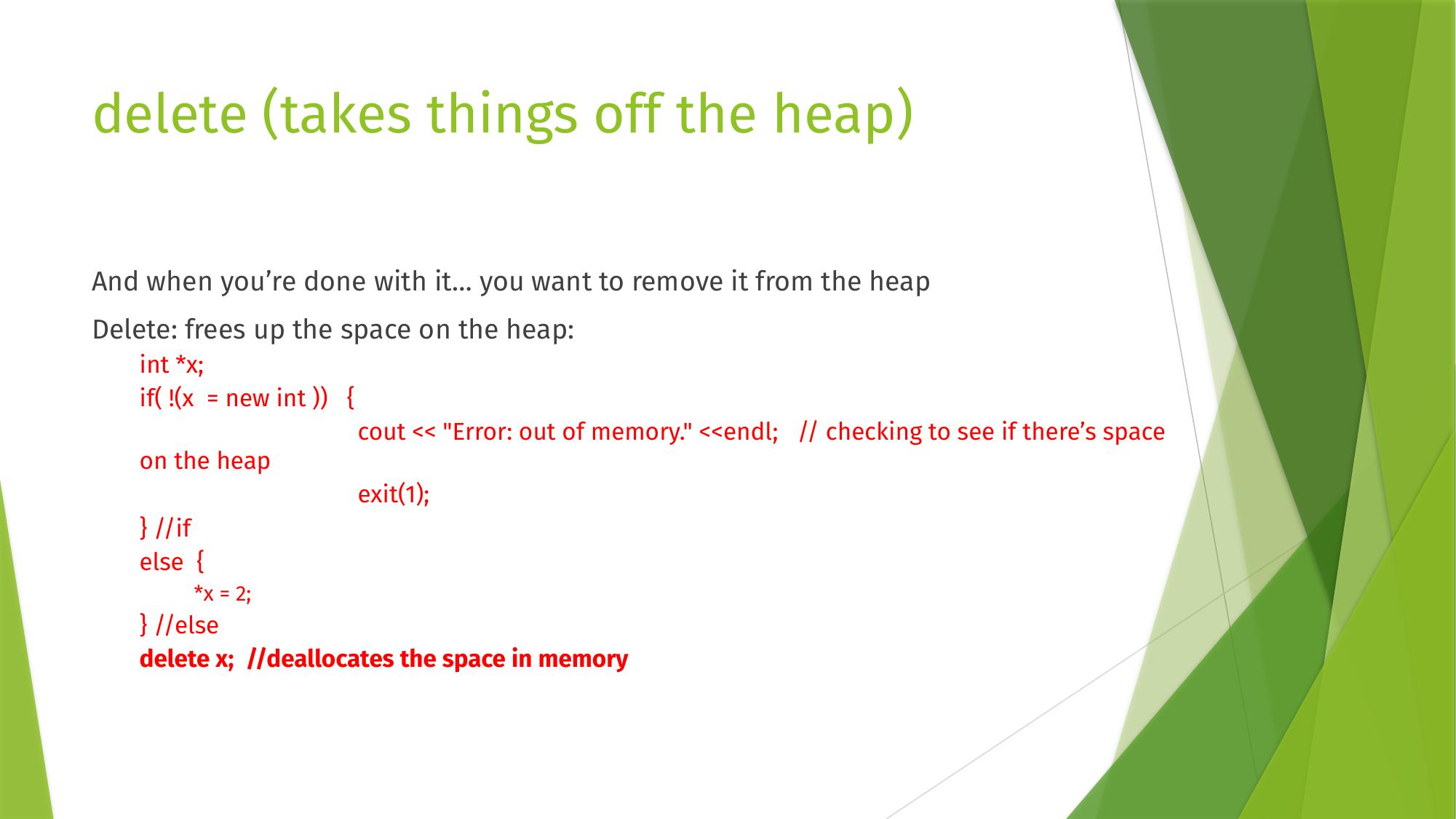

# delete (takes things off the heap)
And when you’re done with it… you want to remove it from the heap
Delete: frees up the space on the heap:
int *x;
if( !(x  = new int ))   {
		cout << "Error: out of memory." <<endl;   // checking to see if there’s space on the heap
		exit(1);
} //if
else  {
*x = 2;
} //else
delete x;  //deallocates the space in memory